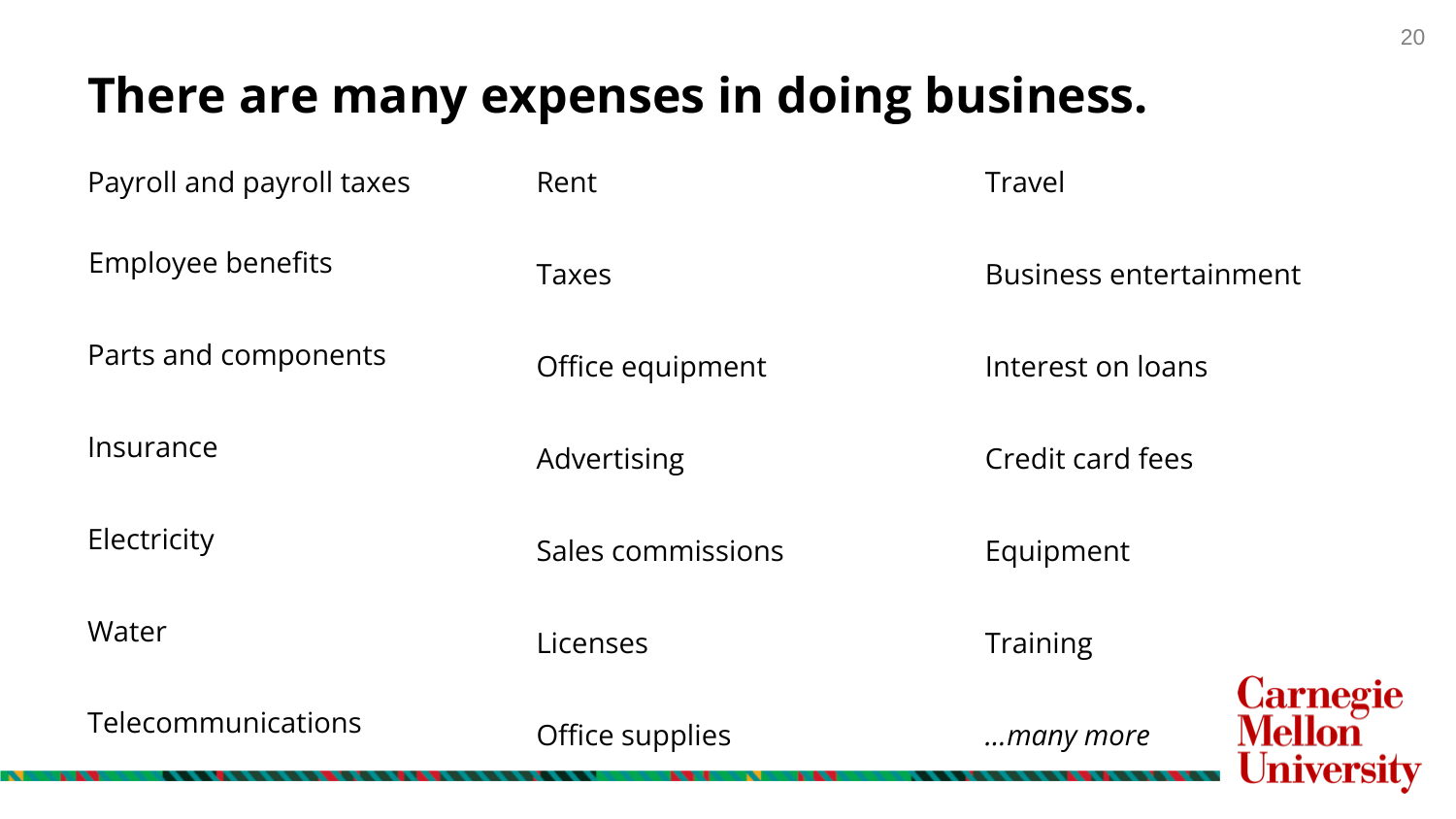

# There are many expenses in doing business.
Rent

Taxes

Office equipment

Advertising

Sales commissions

Licenses

Office supplies

Payroll and payroll taxes
Employee benefits

Parts and components

Insurance

Electricity

Water

Telecommunications
Travel

Business entertainment

Interest on loans

Credit card fees

Equipment

Training

…many more